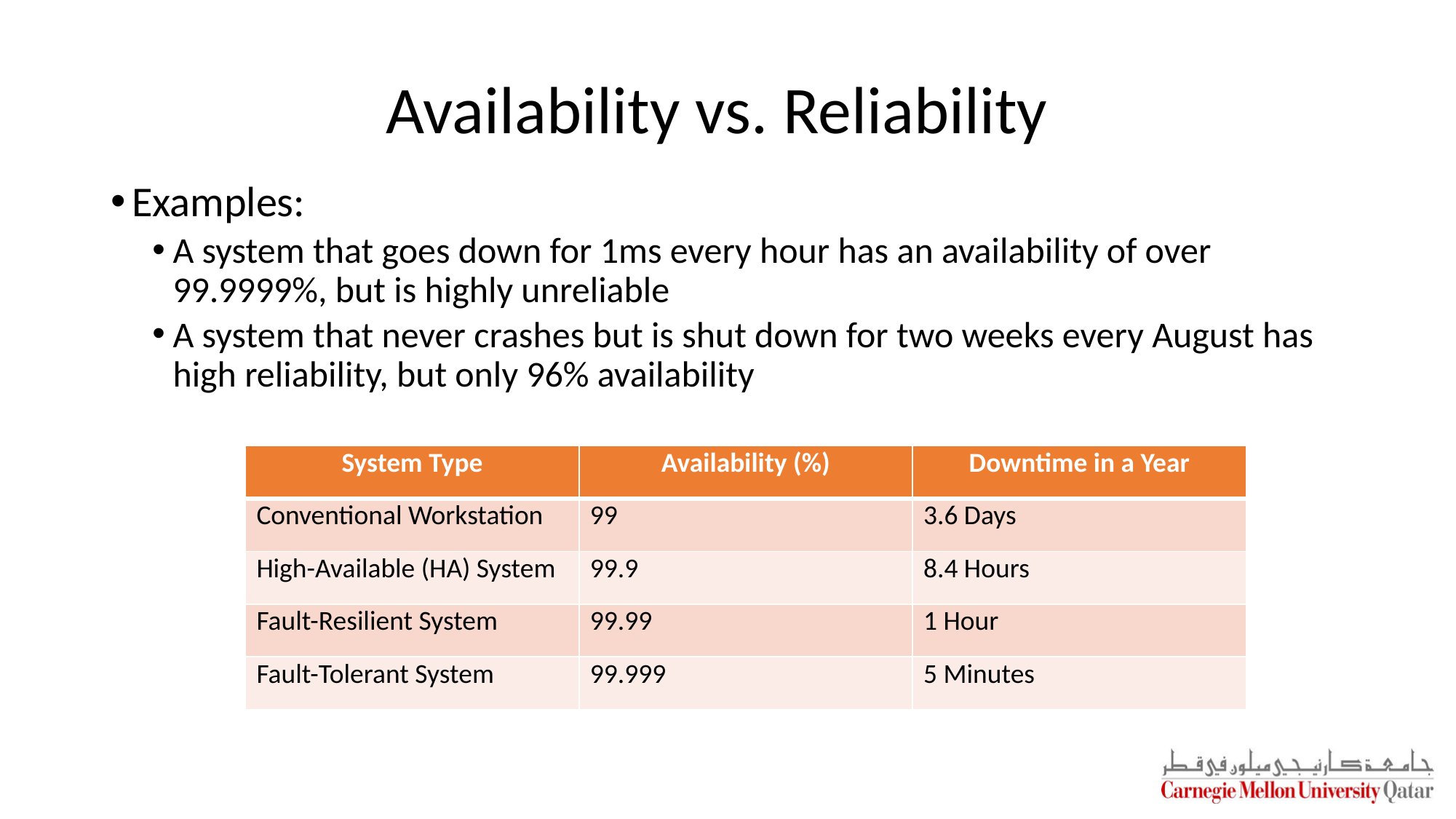

# Availability vs. Reliability
Examples:
A system that goes down for 1ms every hour has an availability of over 99.9999%, but is highly unreliable
A system that never crashes but is shut down for two weeks every August has high reliability, but only 96% availability
| System Type | Availability (%) | Downtime in a Year |
| --- | --- | --- |
| Conventional Workstation | 99 | 3.6 Days |
| High-Available (HA) System | 99.9 | 8.4 Hours |
| Fault-Resilient System | 99.99 | 1 Hour |
| Fault-Tolerant System | 99.999 | 5 Minutes |